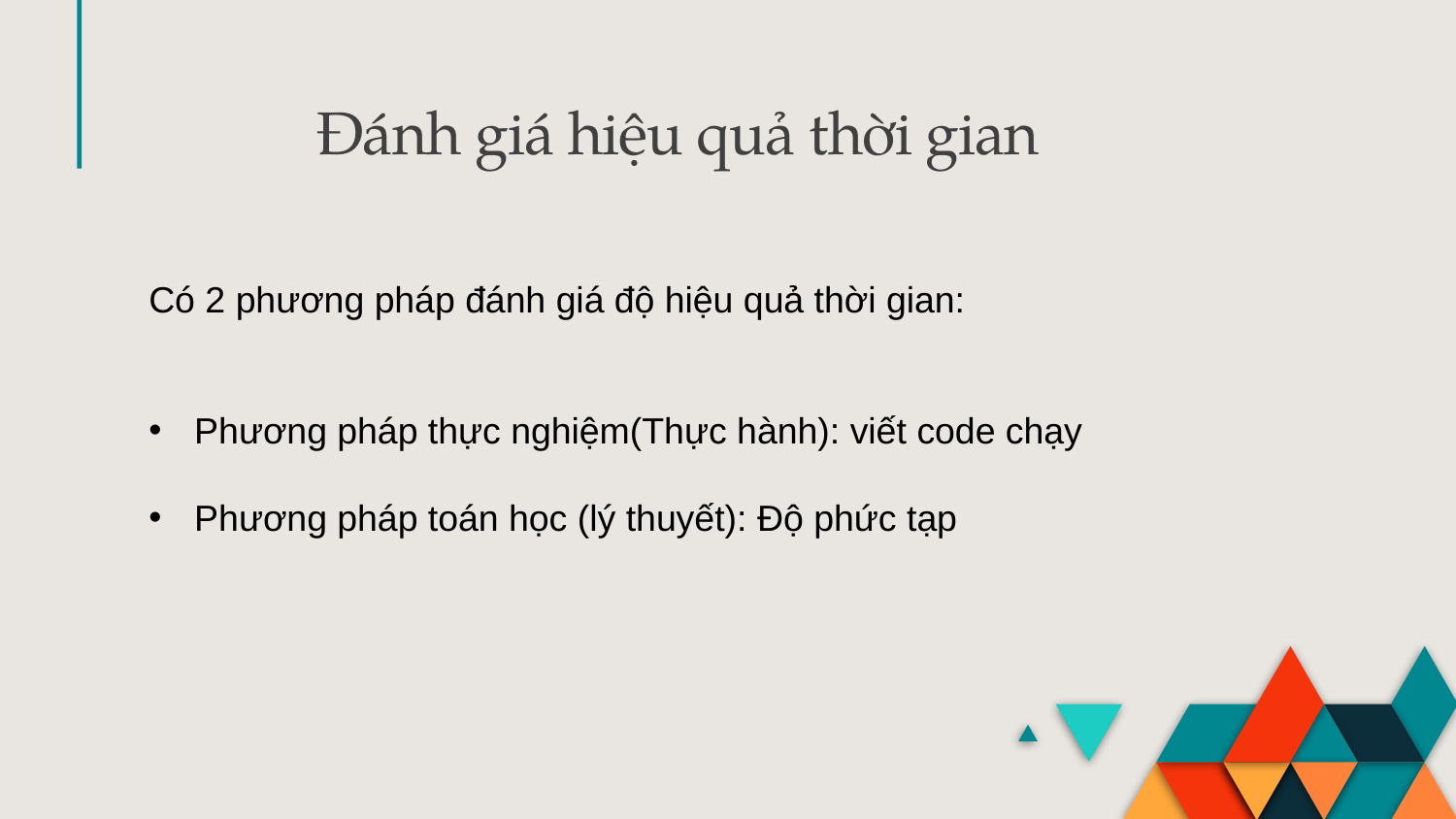

Đánh giá hiệu quả thời gian
Có 2 phương pháp đánh giá độ hiệu quả thời gian:

Phương pháp thực nghiệm(Thực hành): viết code chạy

Phương pháp toán học (lý thuyết): Độ phức tạp